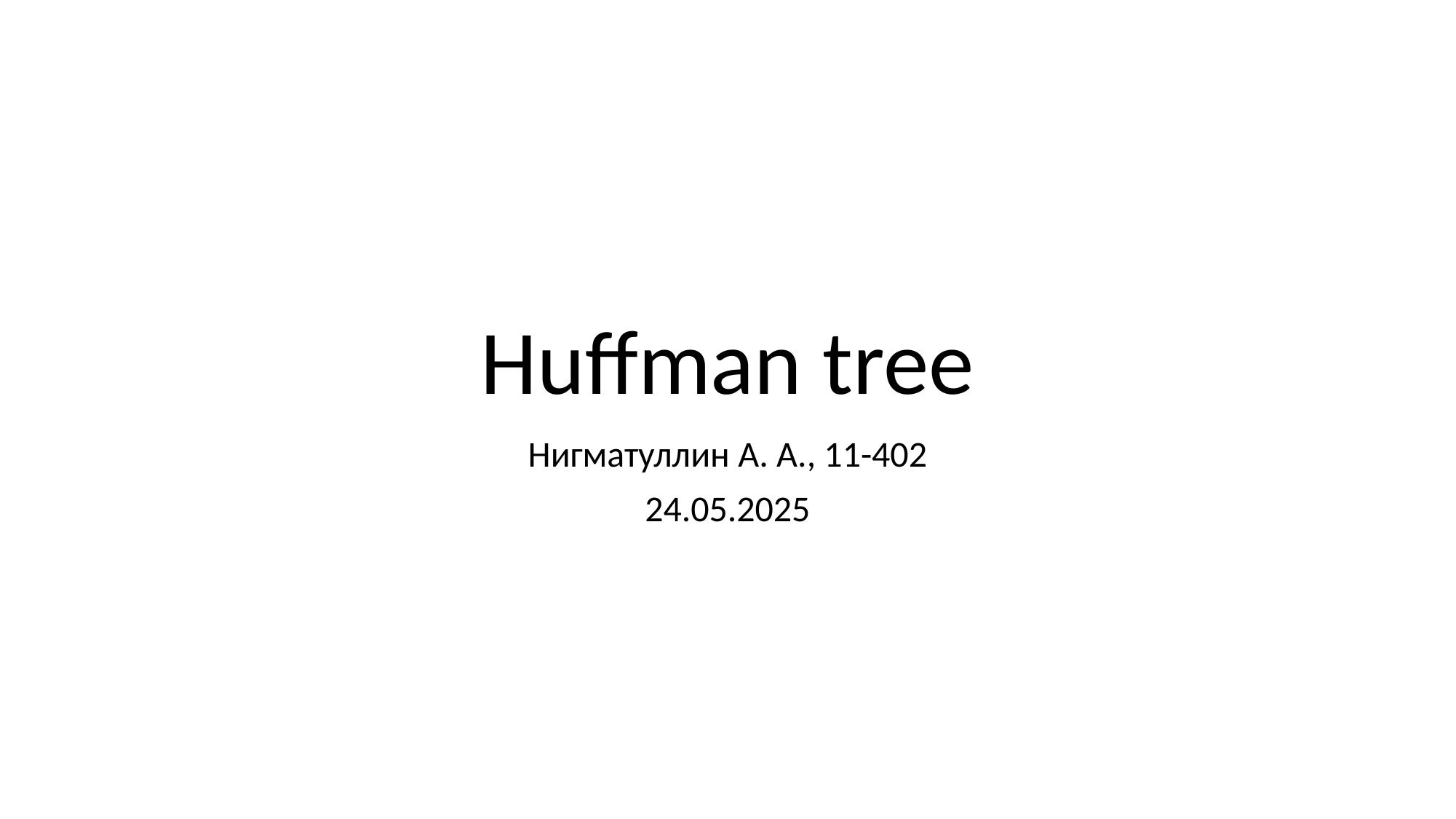

# Huffman tree
Нигматуллин А. А., 11-402
24.05.2025